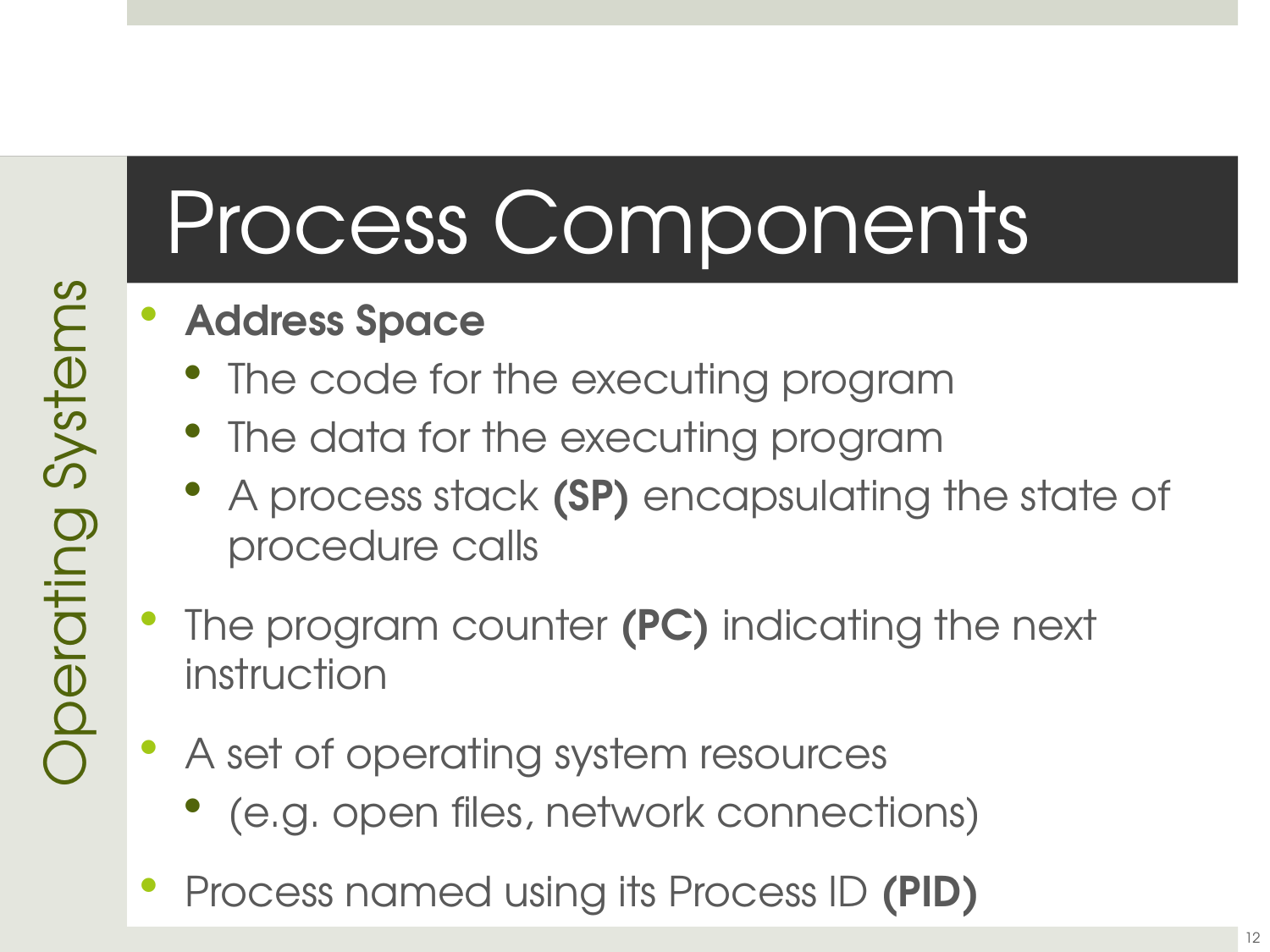

# Process Components
Address Space
The code for the executing program
The data for the executing program
A process stack (SP) encapsulating the state of procedure calls
The program counter (PC) indicating the next instruction
A set of operating system resources
(e.g. open files, network connections)
Process named using its Process ID (PID)

Operating Systems
12